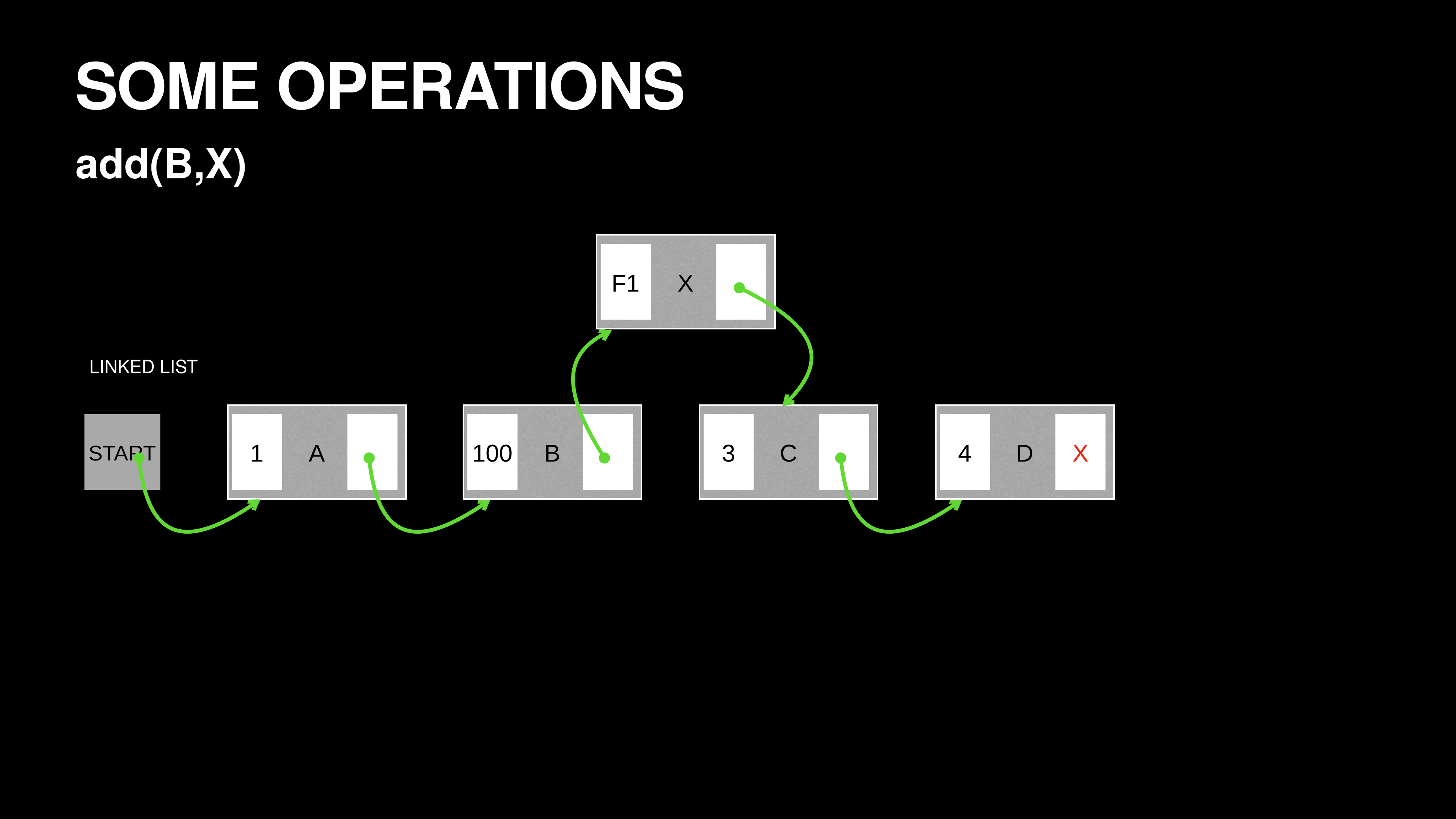

# SOME OPERATIONS
add(B,X)
X
F1

B
100

LINKED LIST
A
1

C
3

D
4
X
START